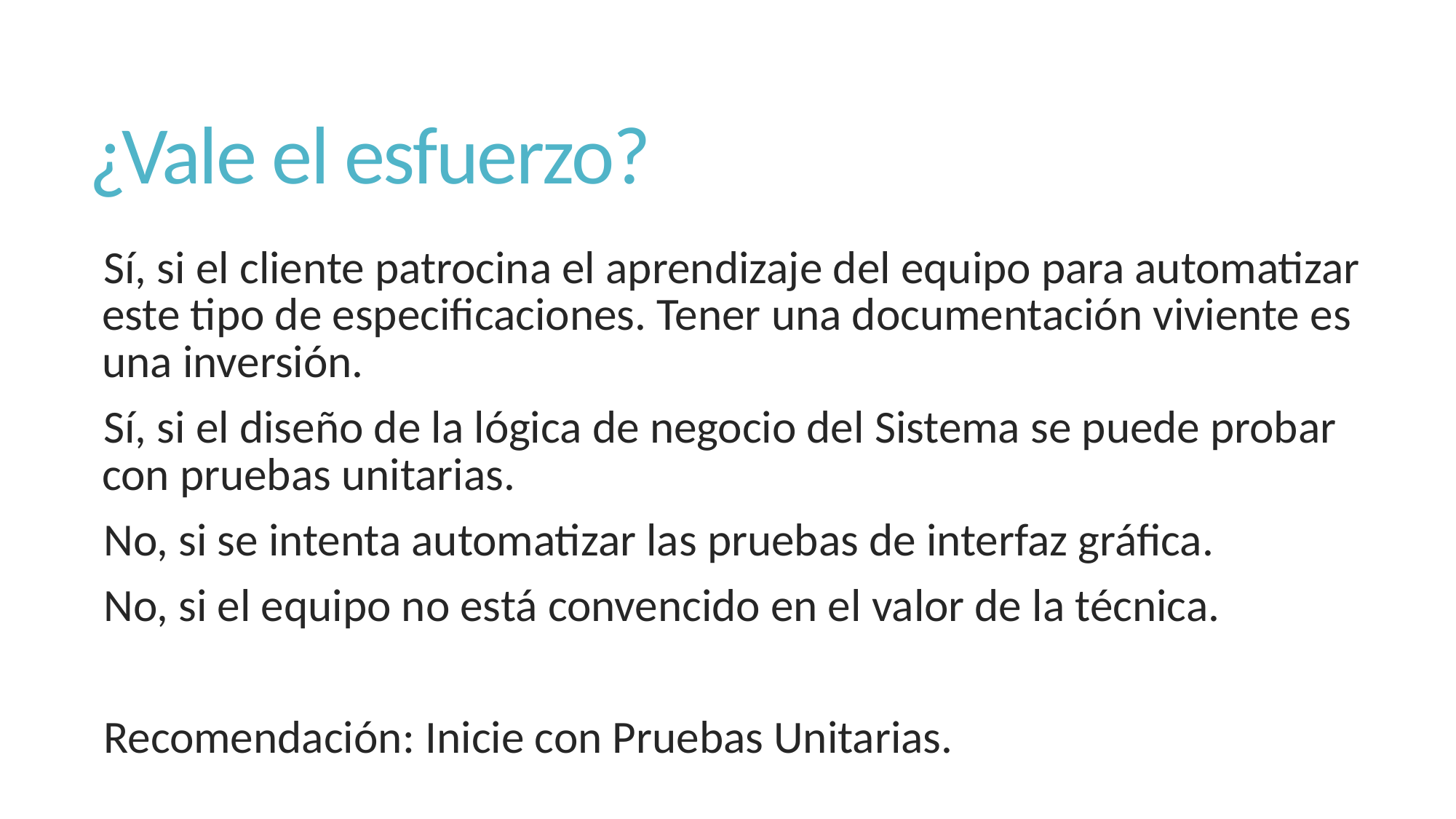

# ¿Vale el esfuerzo?
Sí, si el cliente patrocina el aprendizaje del equipo para automatizar este tipo de especificaciones. Tener una documentación viviente es una inversión.
Sí, si el diseño de la lógica de negocio del Sistema se puede probar con pruebas unitarias.
No, si se intenta automatizar las pruebas de interfaz gráfica.
No, si el equipo no está convencido en el valor de la técnica.

Recomendación: Inicie con Pruebas Unitarias.